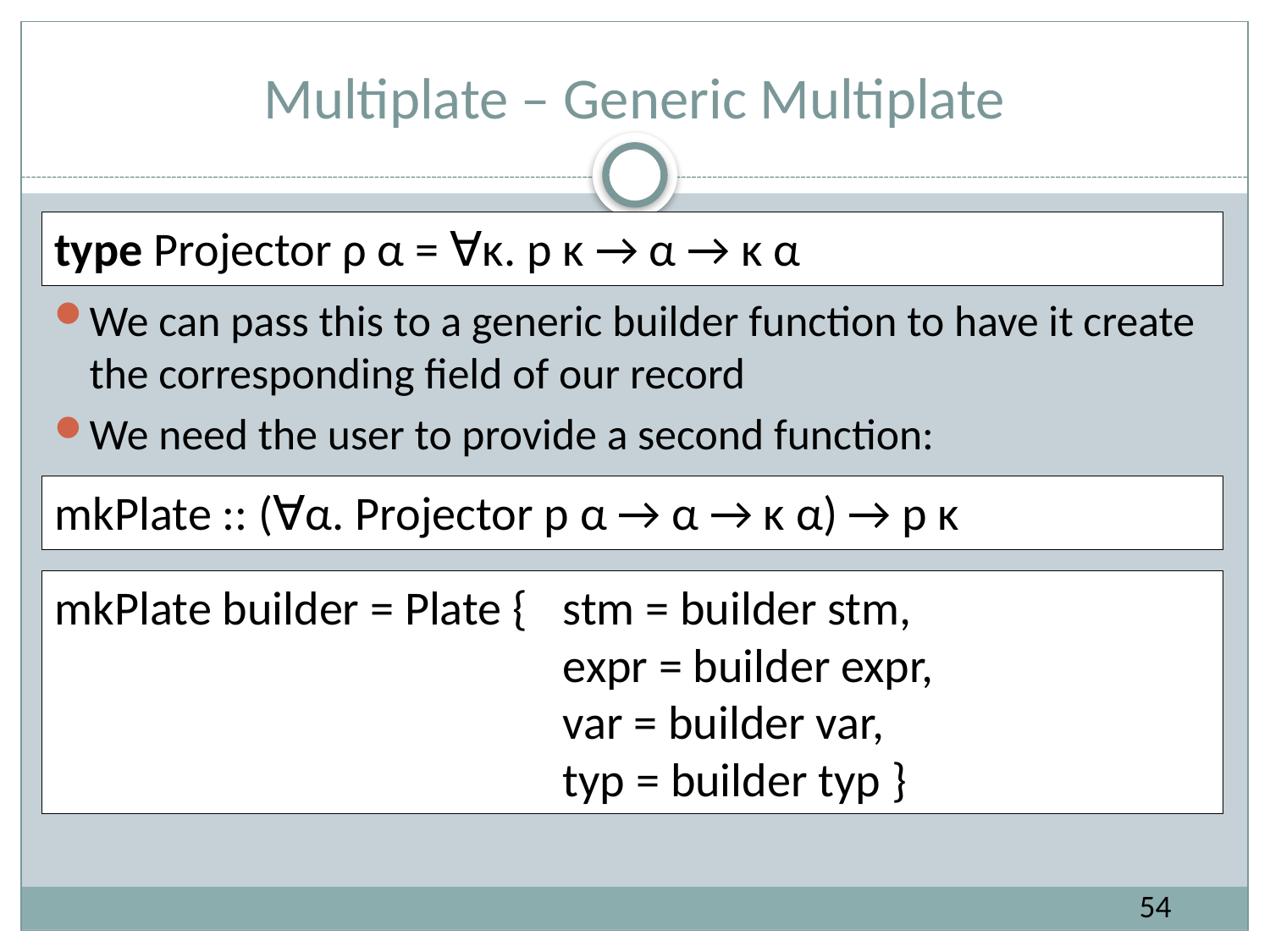

# Multiplate – Generic Multiplate
type Projector ρ α = ∀κ. p κ → α → κ α
We can pass this to a generic builder function to have it create the corresponding field of our record
We need the user to provide a second function:
mkPlate :: (∀α. Projector p α → α → κ α) → p κ
mkPlate builder = Plate {	stm = builder stm,
				expr = builder expr,
				var = builder var,
				typ = builder typ }